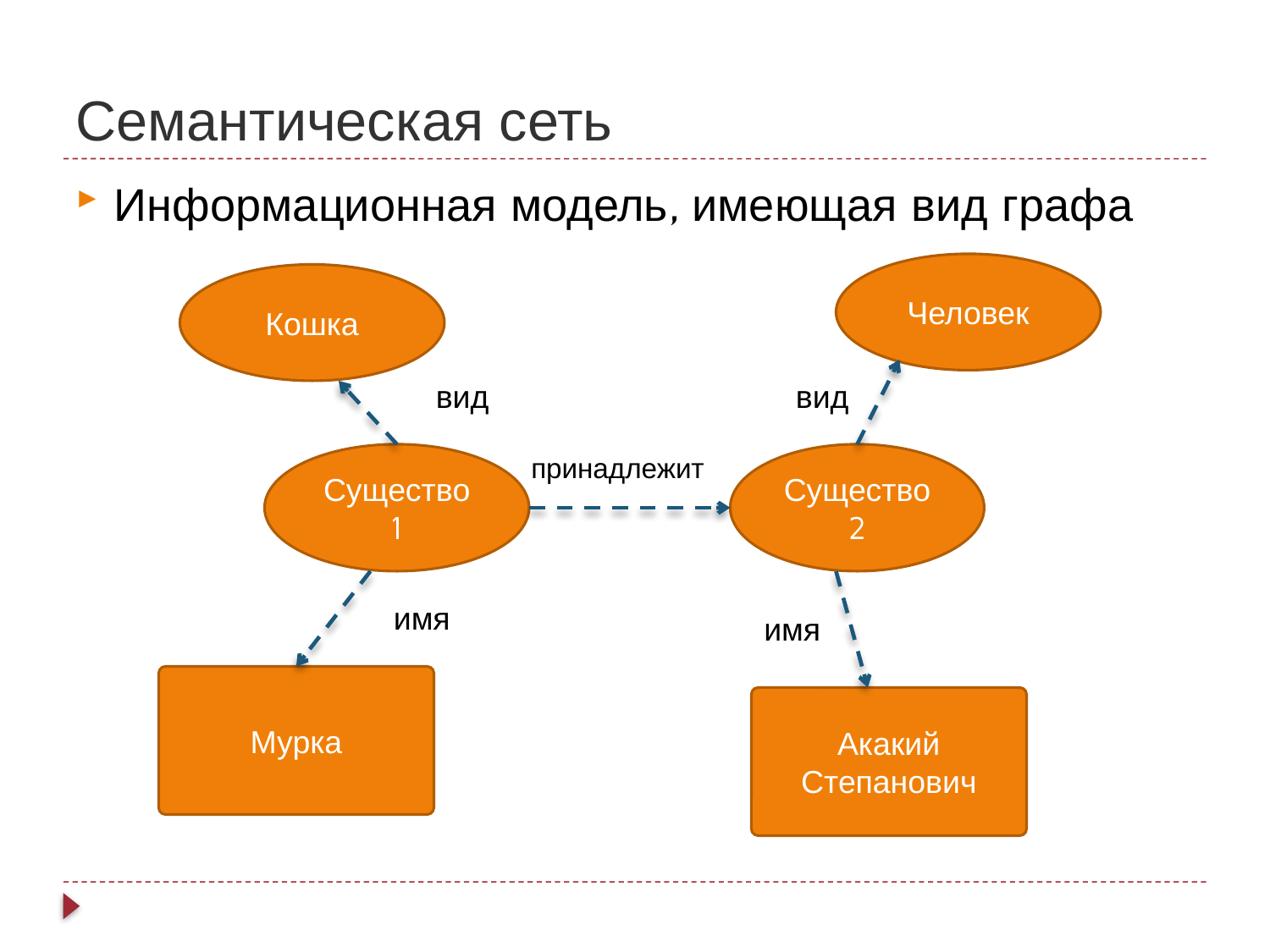

# Семантическая сеть
Информационная модель, имеющая вид графа
Человек
Кошка
вид
вид
Существо 1
принадлежит
Существо 2
имя
имя
Мурка
Акакий Степанович